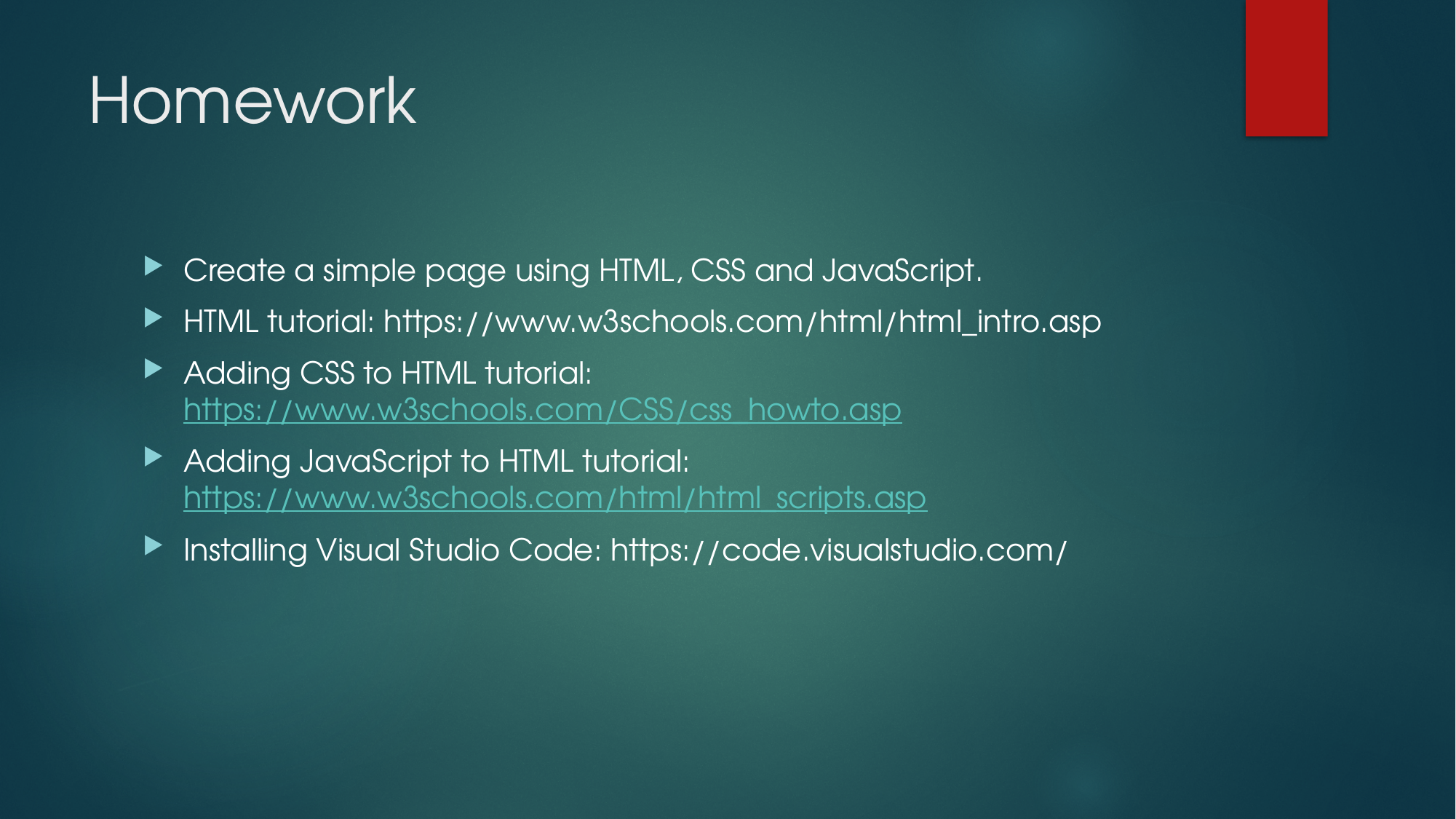

# Homework
Create a simple page using HTML, CSS and JavaScript.
HTML tutorial: https://www.w3schools.com/html/html_intro.asp
Adding CSS to HTML tutorial: https://www.w3schools.com/CSS/css_howto.asp
Adding JavaScript to HTML tutorial: https://www.w3schools.com/html/html_scripts.asp
Installing Visual Studio Code: https://code.visualstudio.com/